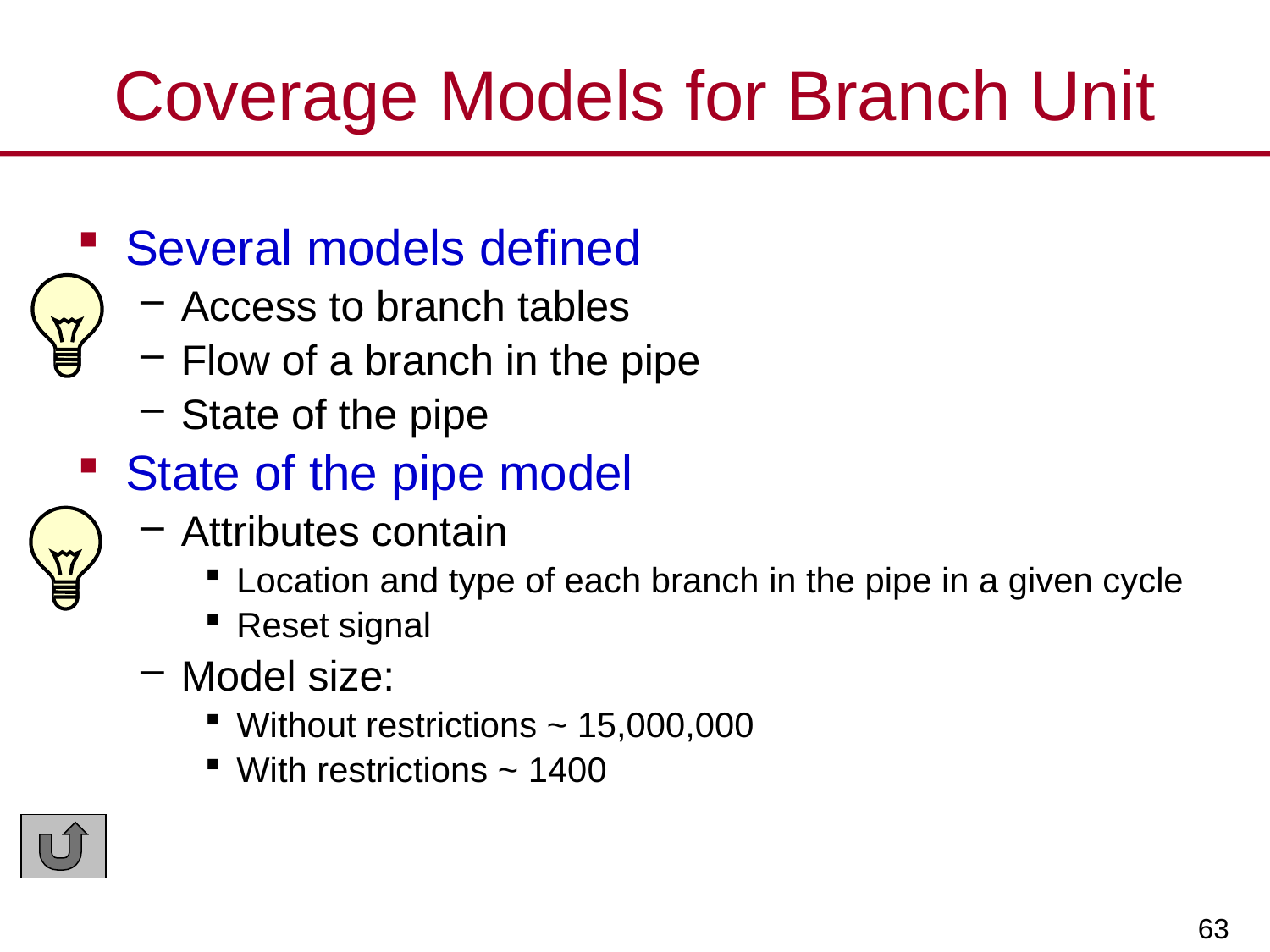

# Coverage Models for Branch Unit
Several models defined
Access to branch tables
Flow of a branch in the pipe
State of the pipe
State of the pipe model
Attributes contain
Location and type of each branch in the pipe in a given cycle
Reset signal
Model size:
Without restrictions ~ 15,000,000
With restrictions ~ 1400